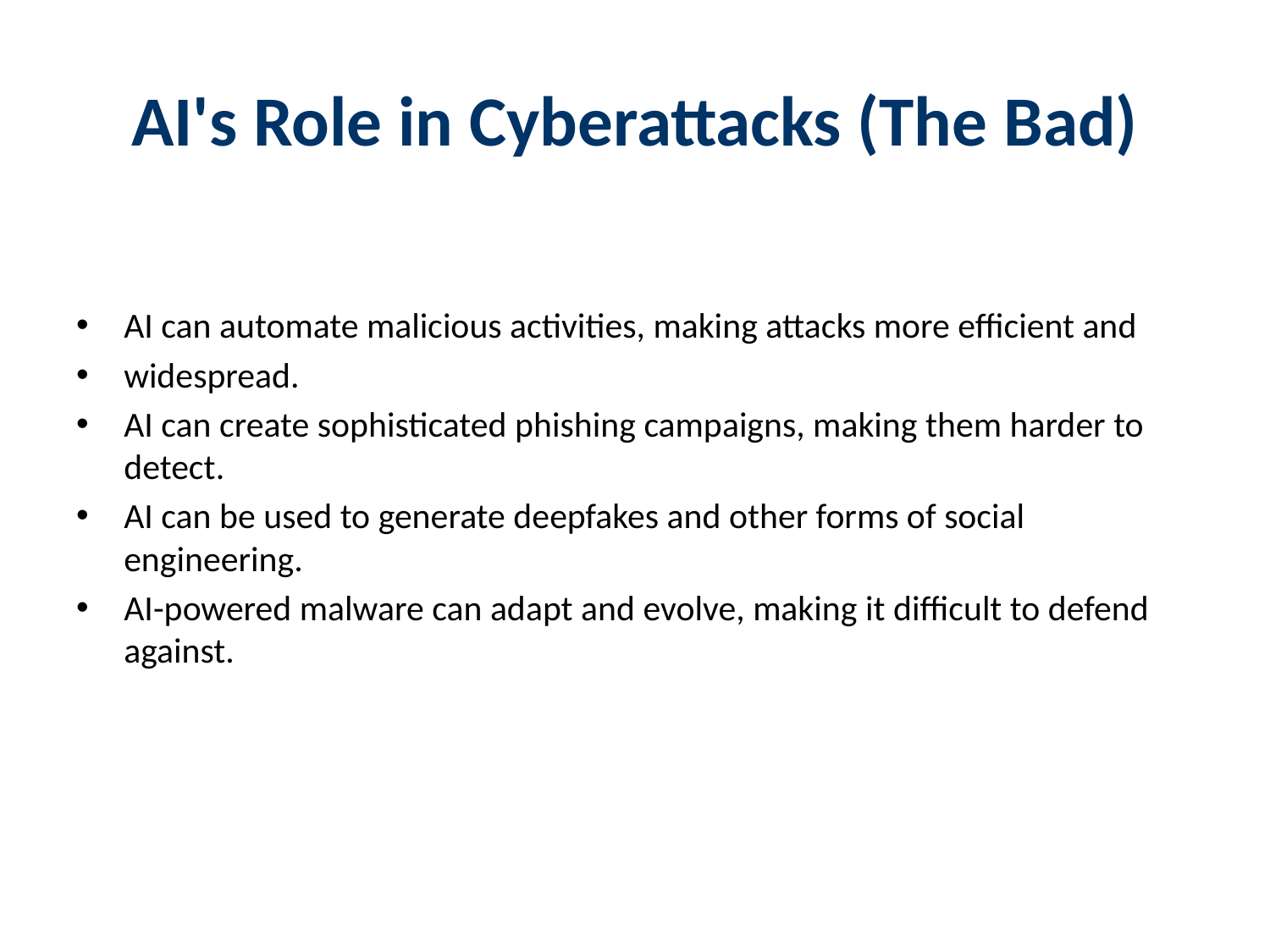

# AI's Role in Cyberattacks (The Bad)

AI can automate malicious activities, making attacks more efficient and
widespread.
AI can create sophisticated phishing campaigns, making them harder to detect.
AI can be used to generate deepfakes and other forms of social engineering.
AI-powered malware can adapt and evolve, making it difficult to defend against.